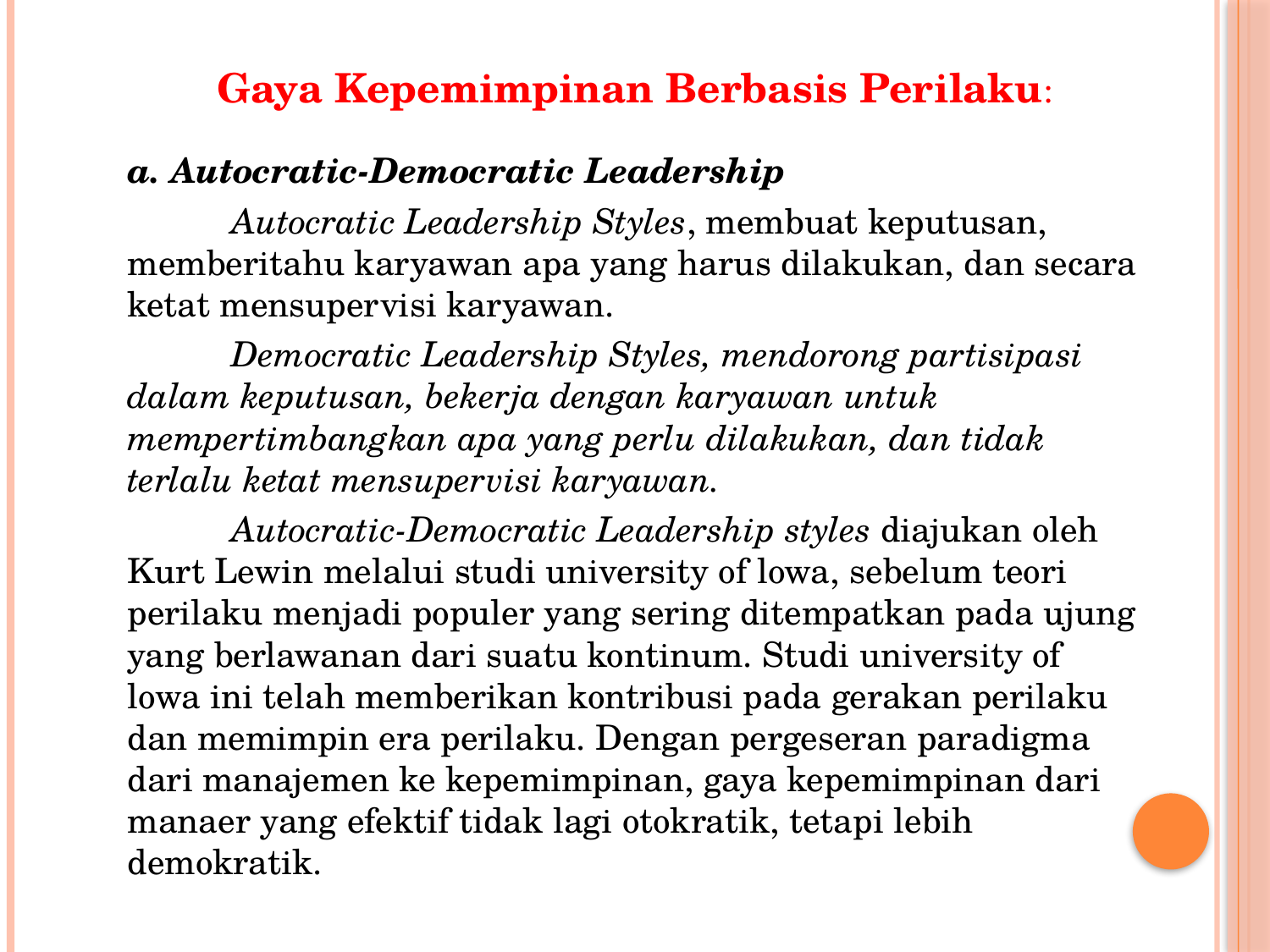

Gaya Kepemimpinan Berbasis Perilaku:

a. Autocratic-Democratic Leadership
	Autocratic Leadership Styles, membuat keputusan, memberitahu karyawan apa yang harus dilakukan, dan secara ketat mensupervisi karyawan.
	Democratic Leadership Styles, mendorong partisipasi dalam keputusan, bekerja dengan karyawan untuk mempertimbangkan apa yang perlu dilakukan, dan tidak terlalu ketat mensupervisi karyawan.
	Autocratic-Democratic Leadership styles diajukan oleh Kurt Lewin melalui studi university of lowa, sebelum teori perilaku menjadi populer yang sering ditempatkan pada ujung yang berlawanan dari suatu kontinum. Studi university of lowa ini telah memberikan kontribusi pada gerakan perilaku dan memimpin era perilaku. Dengan pergeseran paradigma dari manajemen ke kepemimpinan, gaya kepemimpinan dari manaer yang efektif tidak lagi otokratik, tetapi lebih demokratik.